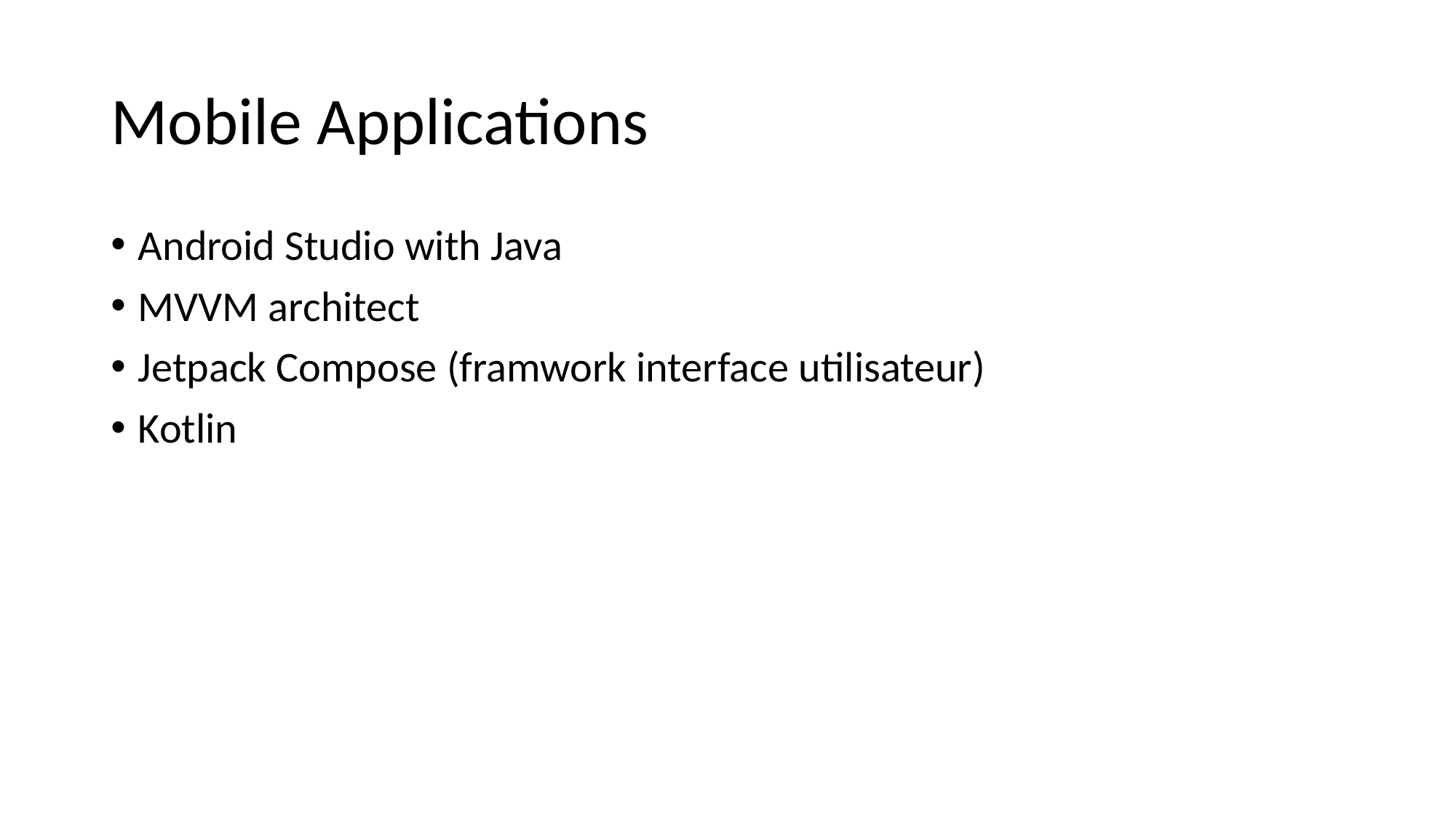

# Mobile Applications
Android Studio with Java
MVVM architect
Jetpack Compose (framwork interface utilisateur)
Kotlin